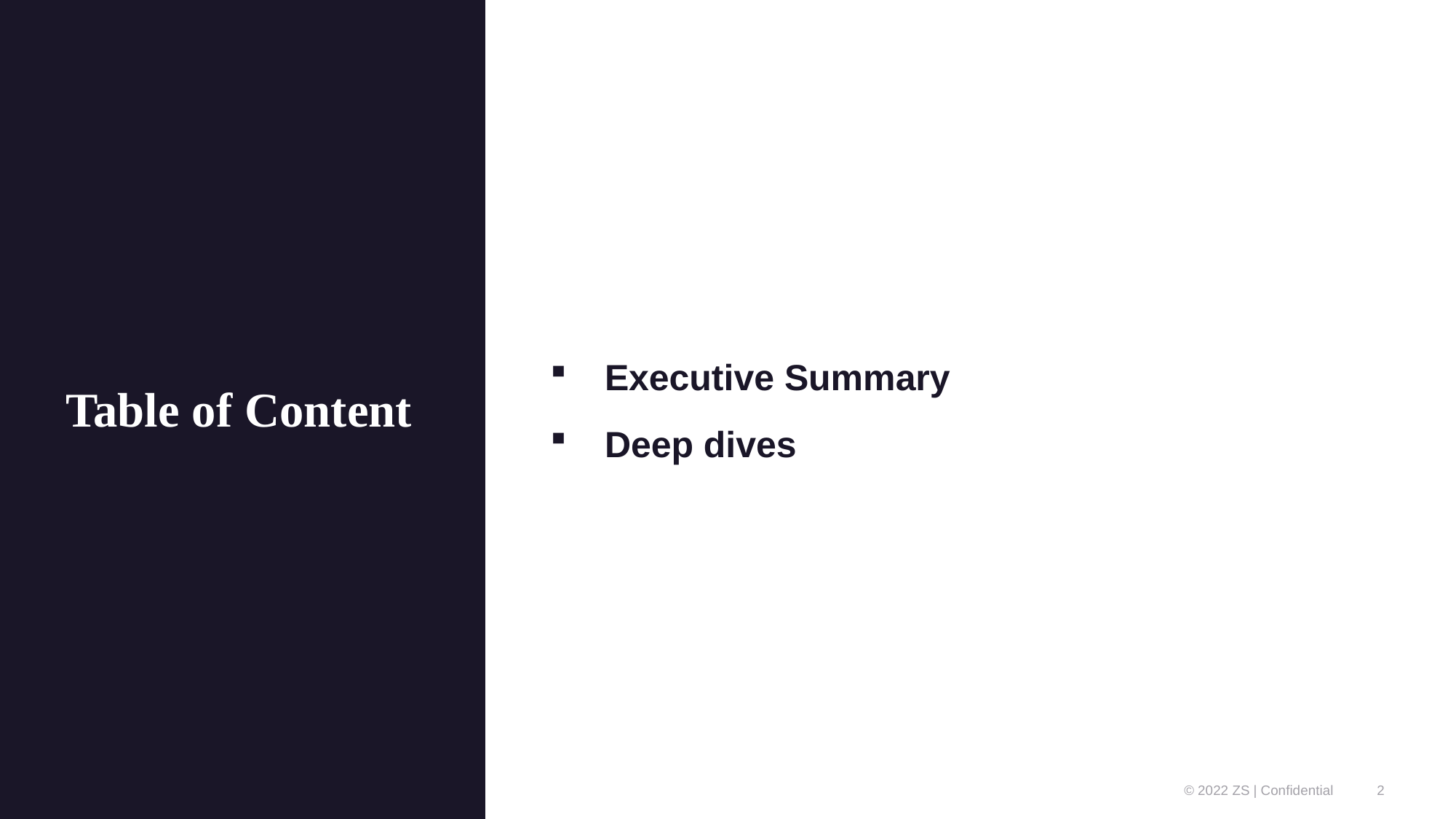

# Table of Content
Executive Summary
Deep dives